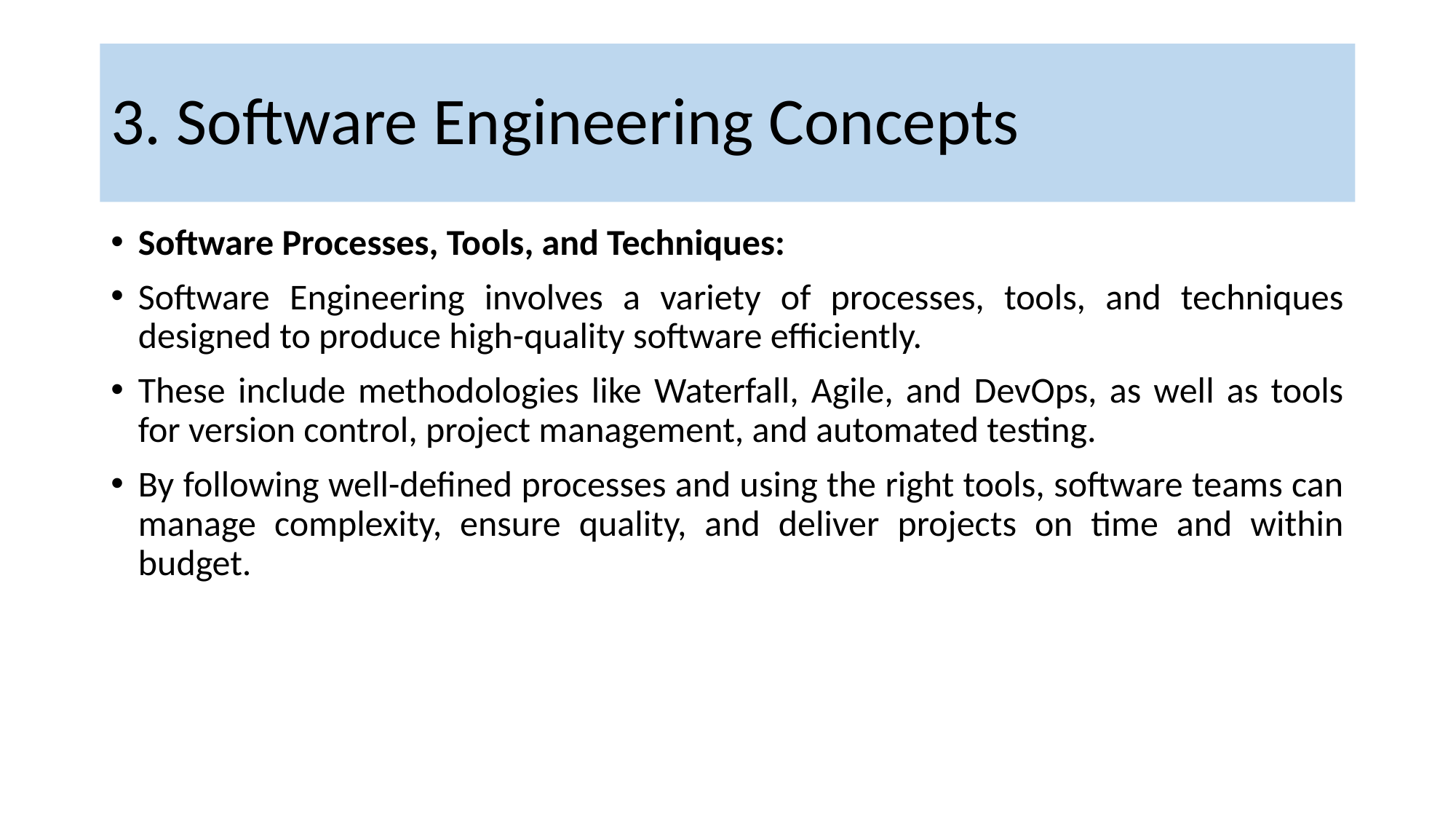

# 3. Software Engineering Concepts
Software Processes, Tools, and Techniques:
Software Engineering involves a variety of processes, tools, and techniques designed to produce high-quality software efficiently.
These include methodologies like Waterfall, Agile, and DevOps, as well as tools for version control, project management, and automated testing.
By following well-defined processes and using the right tools, software teams can manage complexity, ensure quality, and deliver projects on time and within budget.